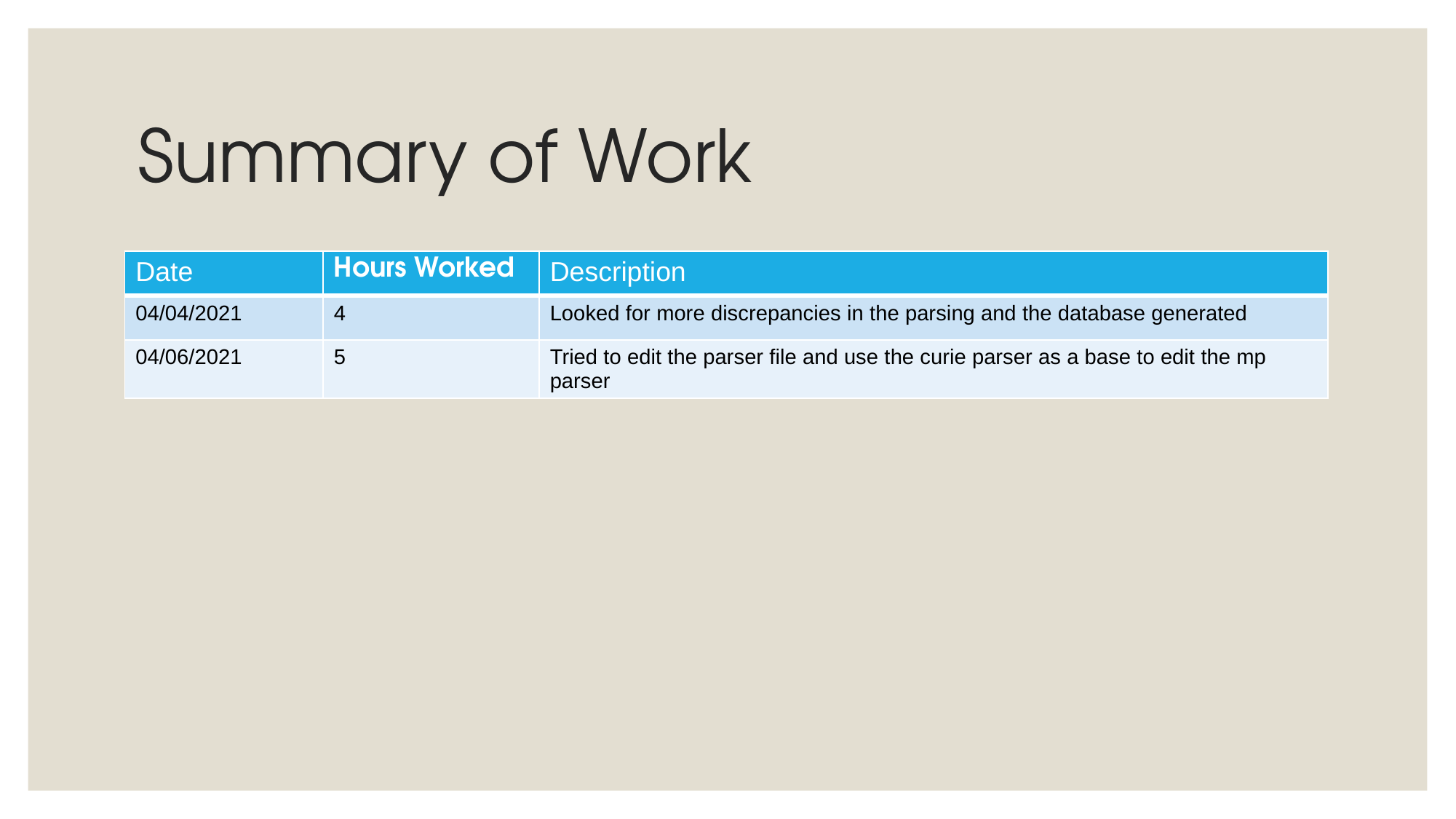

# Summary of Work
| Date | Hours Worked | Description |
| --- | --- | --- |
| 04/04/2021 | 4 | Looked for more discrepancies in the parsing and the database generated |
| 04/06/2021 | 5 | Tried to edit the parser file and use the curie parser as a base to edit the mp parser |